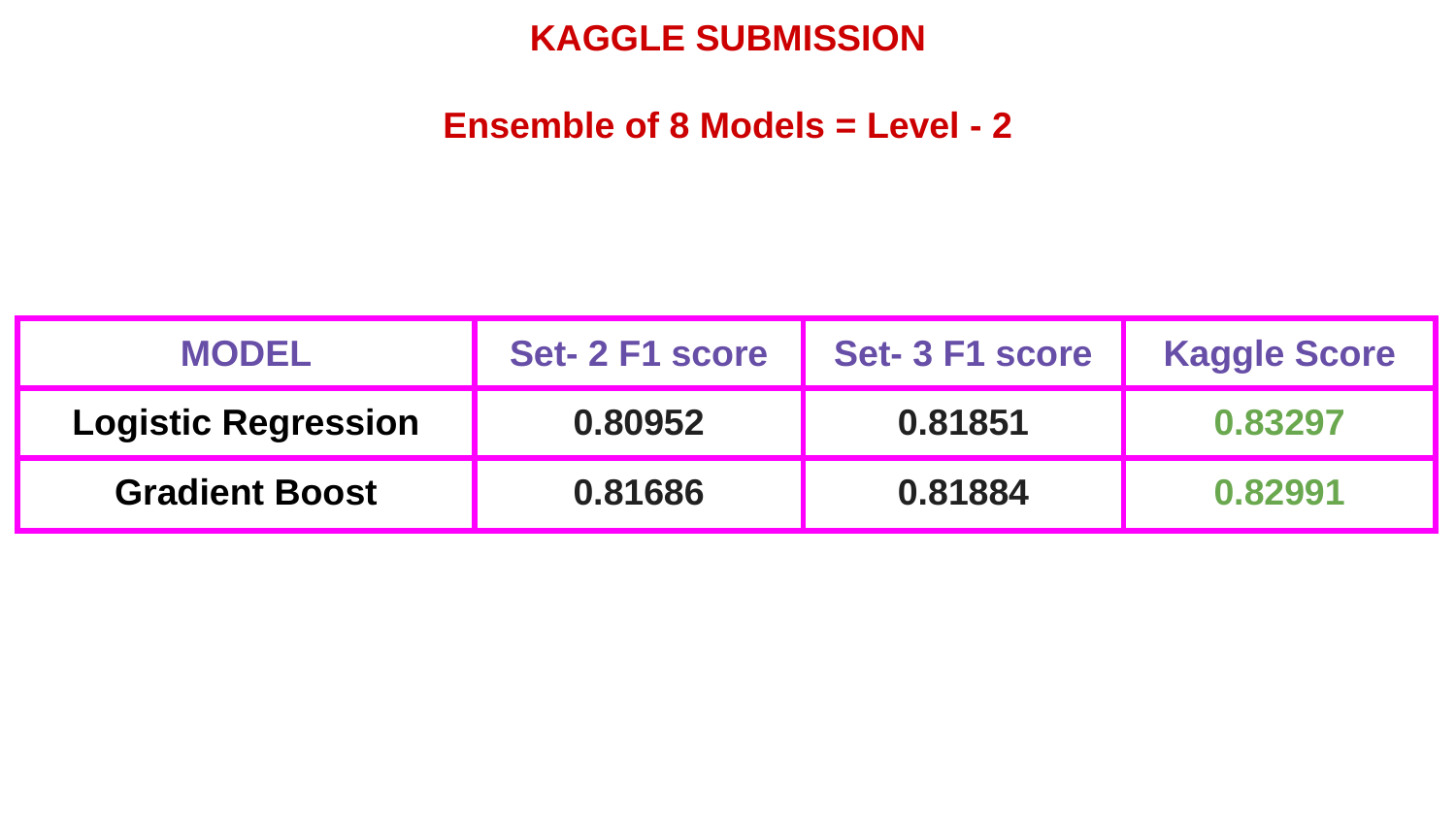

KAGGLE SUBMISSION

Ensemble of 8 Models = Level - 2
| MODEL | Set- 2 F1 score | Set- 3 F1 score | Kaggle Score |
| --- | --- | --- | --- |
| Logistic Regression | 0.80952 | 0.81851 | 0.83297 |
| Gradient Boost | 0.81686 | 0.81884 | 0.82991 |